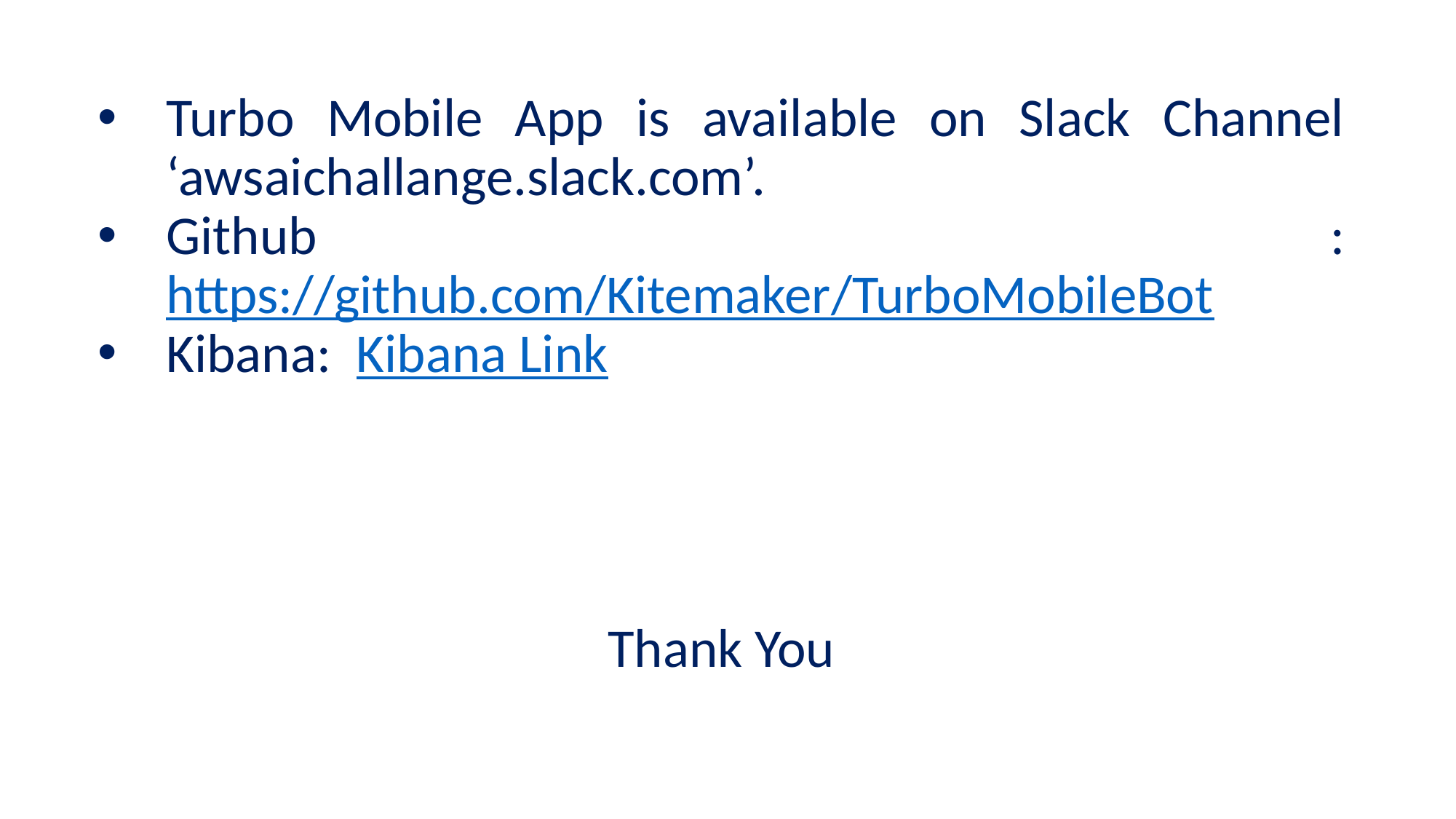

Turbo Mobile App is available on Slack Channel ‘awsaichallange.slack.com’.
Github : https://github.com/Kitemaker/TurboMobileBot
Kibana:  Kibana Link

Thank You